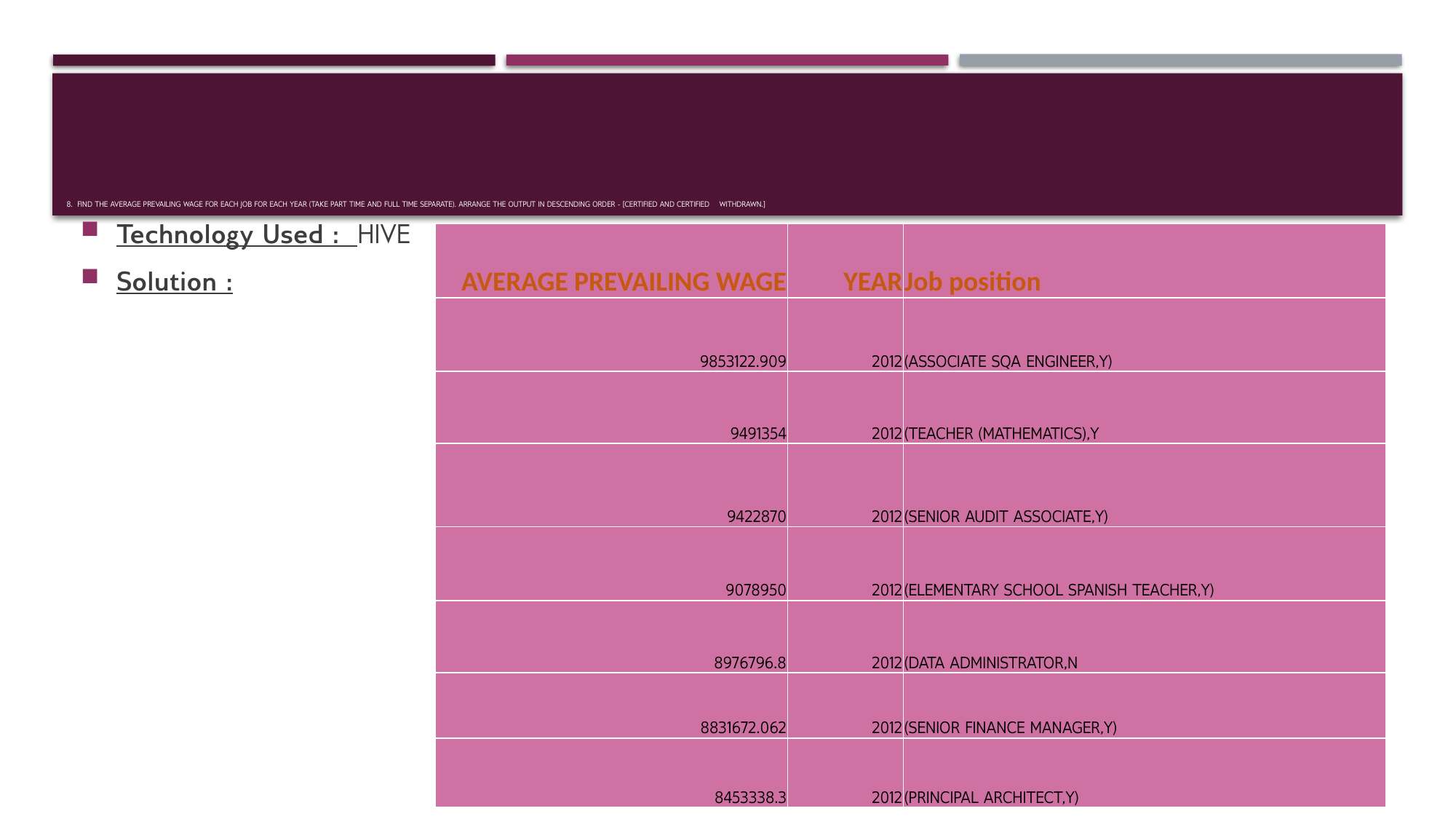

# 8.  Find the average Prevailing Wage for each Job for each Year (take part time and full time separate). Arrange the output in descending order - [Certified and Certified 	Withdrawn.]
Technology Used :  HIVE
Solution :

| AVERAGE PREVAILING WAGE | YEAR | Job position |
| --- | --- | --- |
| 9853122.909 | 2012 | (ASSOCIATE SQA ENGINEER,Y) |
| 9491354 | 2012 | (TEACHER (MATHEMATICS),Y |
| 9422870 | 2012 | (SENIOR AUDIT ASSOCIATE,Y) |
| 9078950 | 2012 | (ELEMENTARY SCHOOL SPANISH TEACHER,Y) |
| 8976796.8 | 2012 | (DATA ADMINISTRATOR,N |
| 8831672.062 | 2012 | (SENIOR FINANCE MANAGER,Y) |
| 8453338.3 | 2012 | (PRINCIPAL ARCHITECT,Y) |